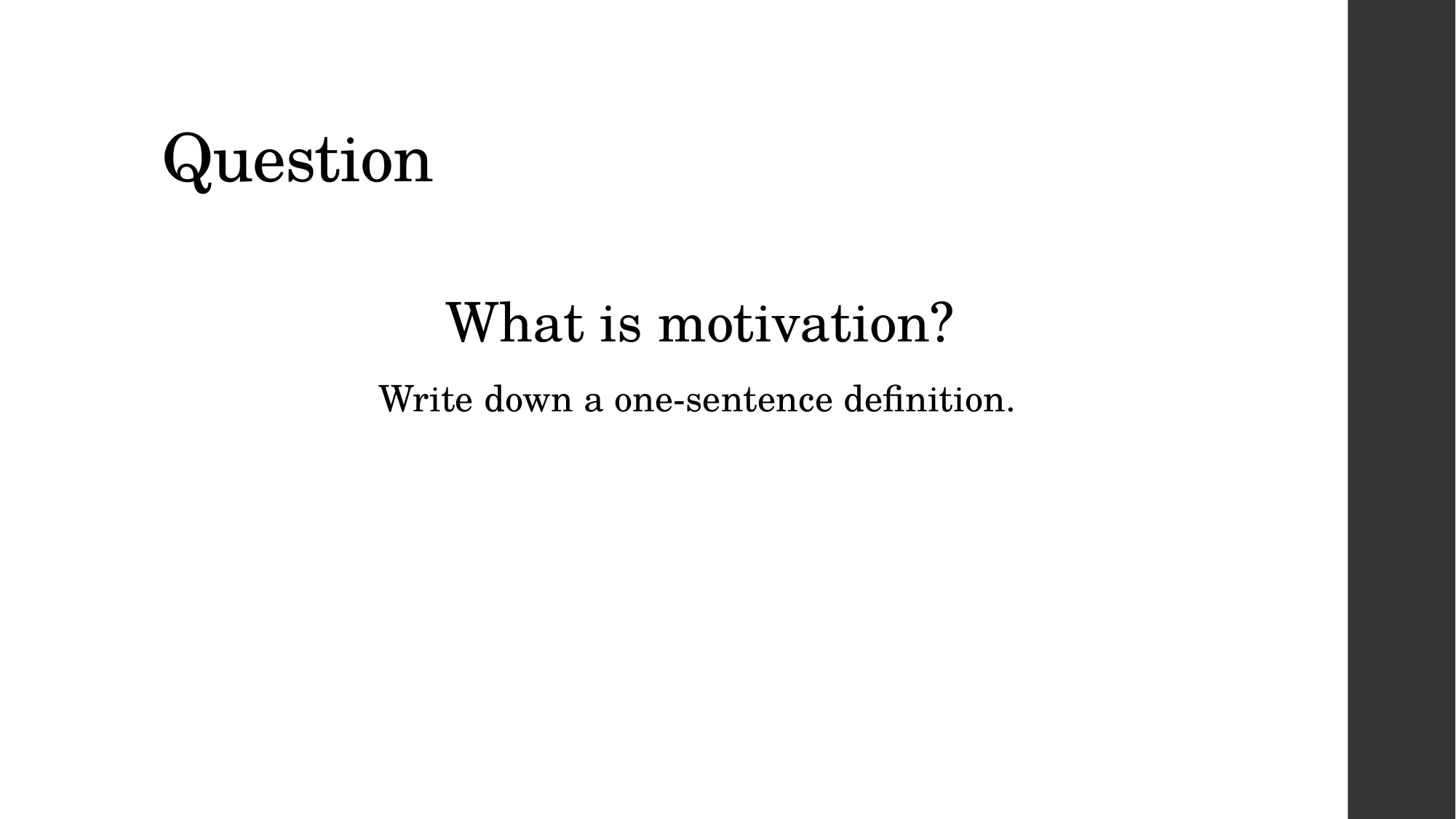

# Question

What is motivation?
Write down a one-sentence definition.